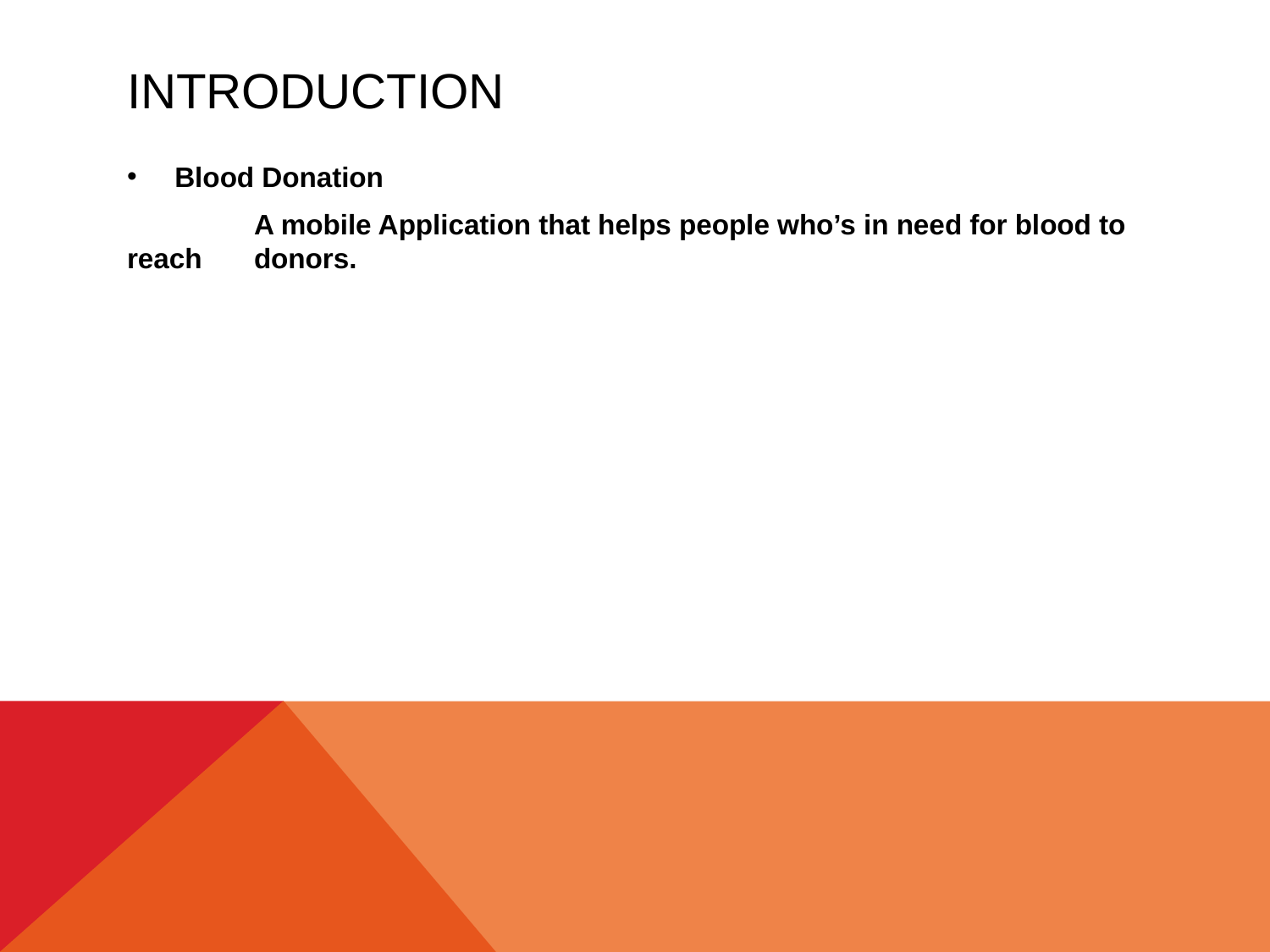

# Introduction
Blood Donation
	A mobile Application that helps people who’s in need for blood to reach 	donors.